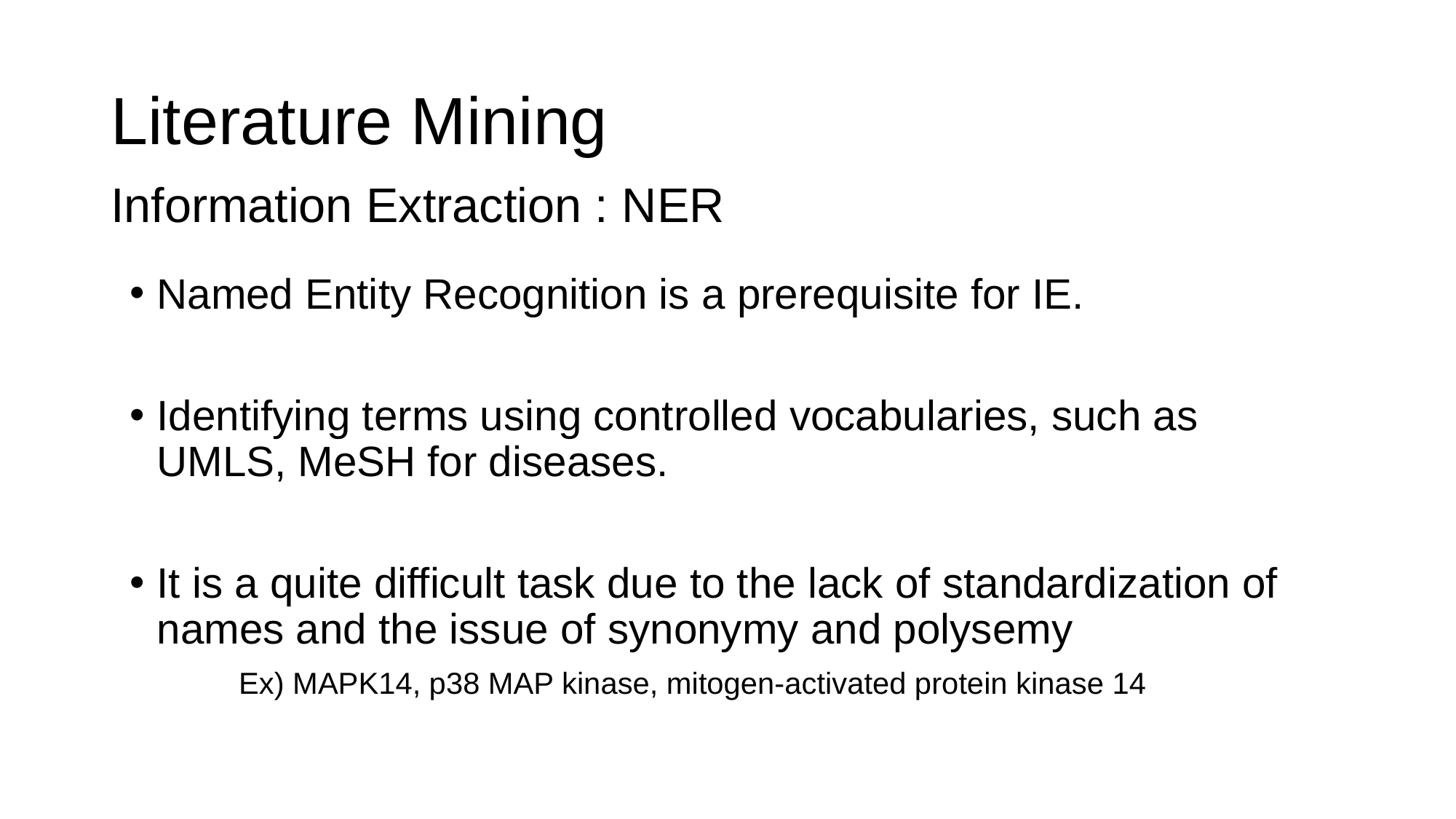

# Literature Mining
Information Extraction : NER
Named Entity Recognition is a prerequisite for IE.

Identifying terms using controlled vocabularies, such as UMLS, MeSH for diseases.

It is a quite difficult task due to the lack of standardization of names and the issue of synonymy and polysemy
	Ex) MAPK14, p38 MAP kinase, mitogen-activated protein kinase 14